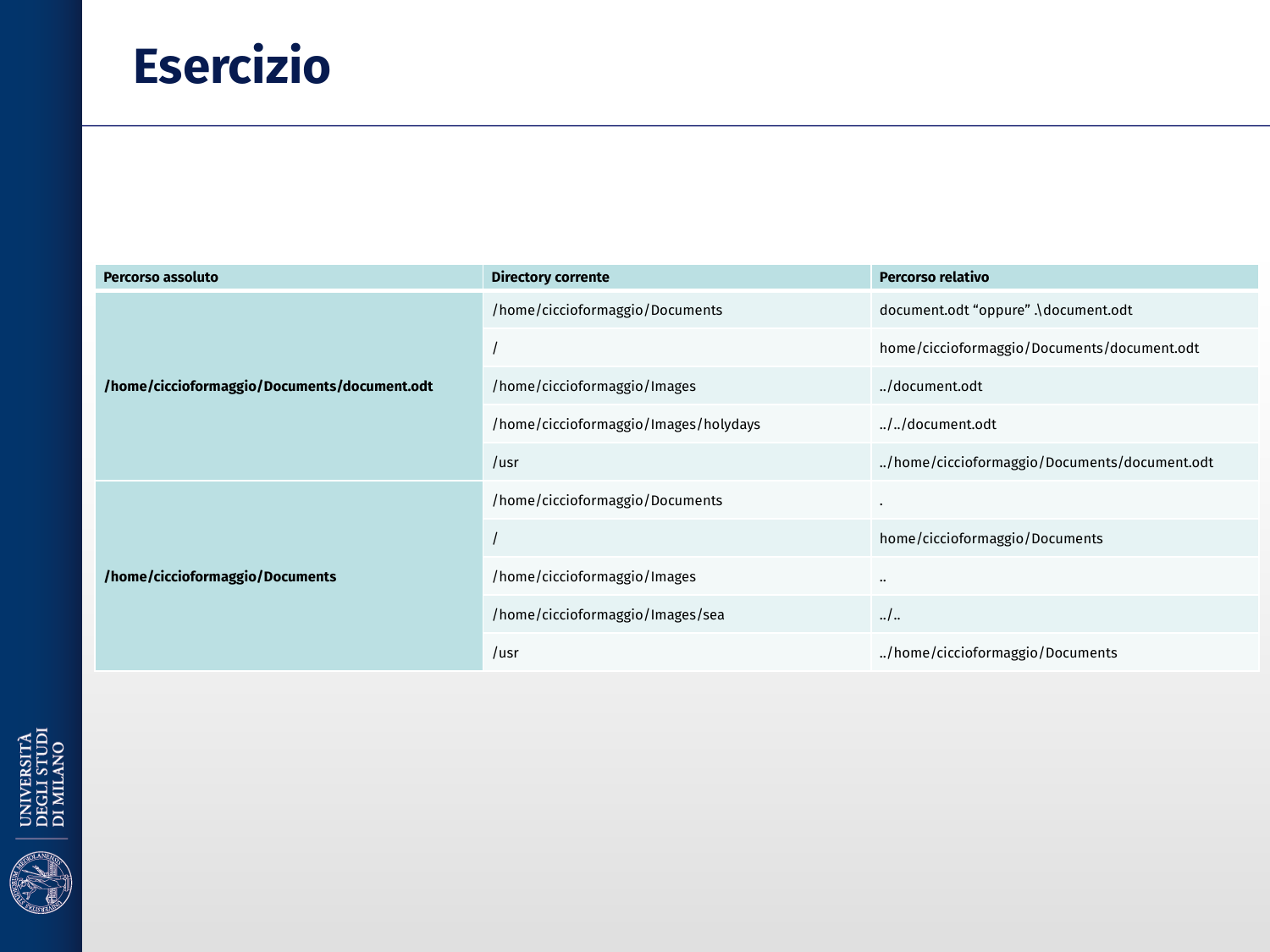

# Esercizio
| Percorso assoluto | Directory corrente | Percorso relativo |
| --- | --- | --- |
| /home/ciccioformaggio/Documents/document.odt | /home/ciccioformaggio/Documents | document.odt “oppure” .\document.odt |
|  | / | home/ciccioformaggio/Documents/document.odt |
|  | /home/ciccioformaggio/Images | ../document.odt |
|  | /home/ciccioformaggio/Images/holydays | ../../document.odt |
|  | /usr | ../home/ciccioformaggio/Documents/document.odt |
| /home/ciccioformaggio/Documents | /home/ciccioformaggio/Documents | . |
|  | / | home/ciccioformaggio/Documents |
|  | /home/ciccioformaggio/Images | .. |
|  | /home/ciccioformaggio/Images/sea | ../.. |
|  | /usr | ../home/ciccioformaggio/Documents |